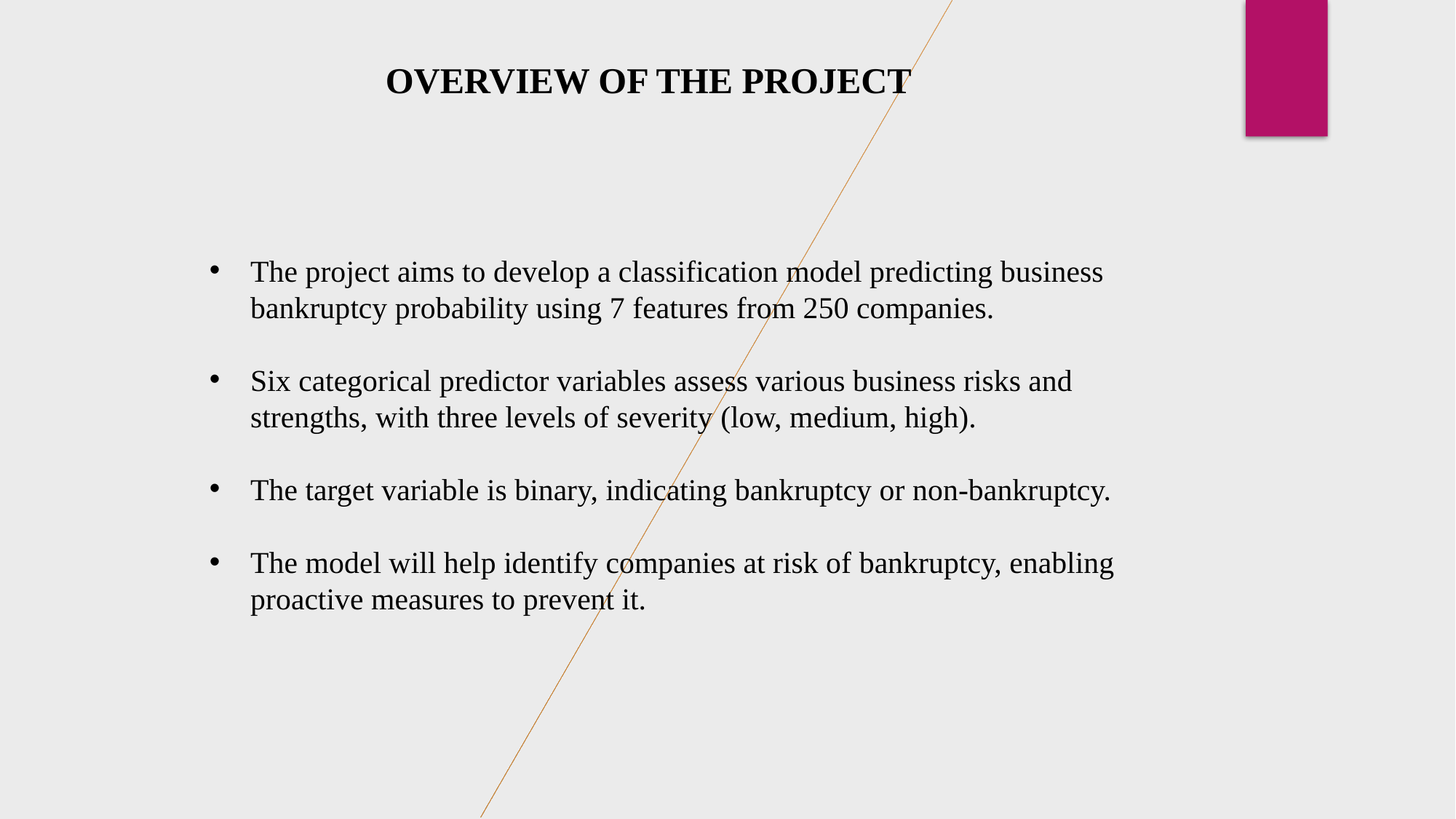

OVERVIEW OF THE PROJECT
The project aims to develop a classification model predicting business bankruptcy probability using 7 features from 250 companies.

Six categorical predictor variables assess various business risks and strengths, with three levels of severity (low, medium, high).

The target variable is binary, indicating bankruptcy or non-bankruptcy.

The model will help identify companies at risk of bankruptcy, enabling proactive measures to prevent it.